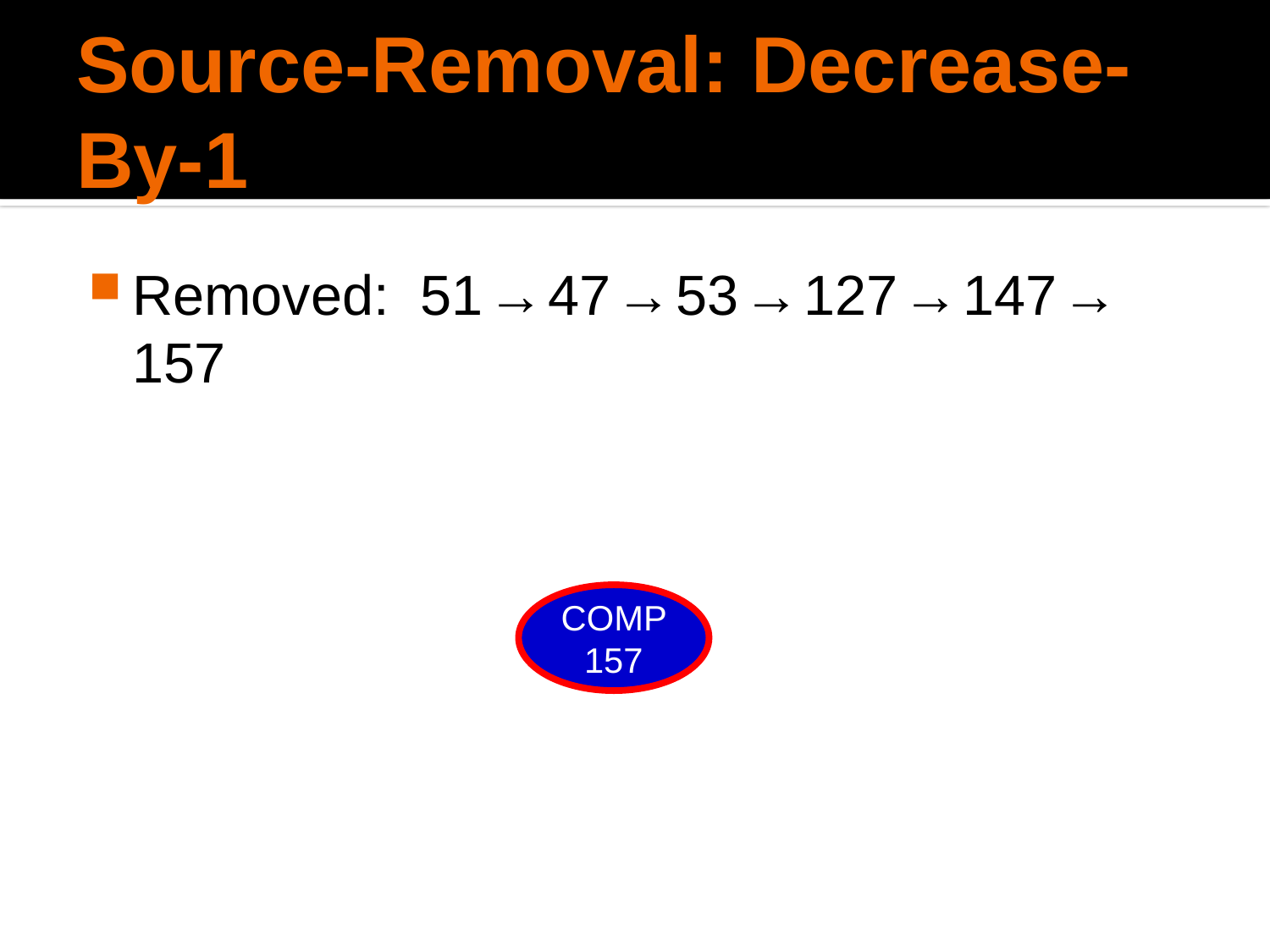

# Source-Removal: Decrease-By-1
Removed:  51 → 47 → 53 → 127 → 147 → 157

COMP 157